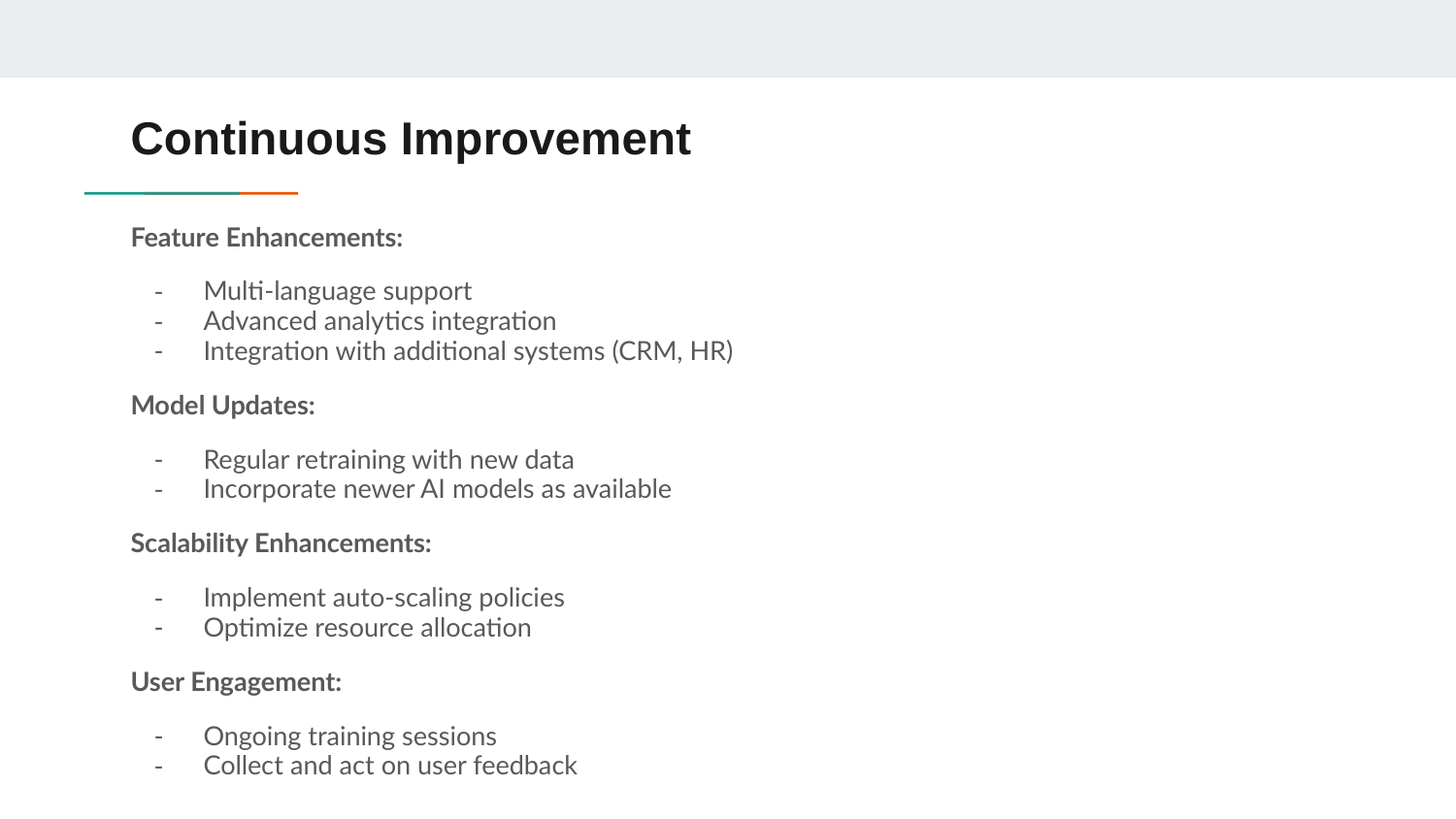

# Continuous Improvement
Feature Enhancements:
Multi-language support
Advanced analytics integration
Integration with additional systems (CRM, HR)
Model Updates:
Regular retraining with new data
Incorporate newer AI models as available
Scalability Enhancements:
Implement auto-scaling policies
Optimize resource allocation
User Engagement:
Ongoing training sessions
Collect and act on user feedback